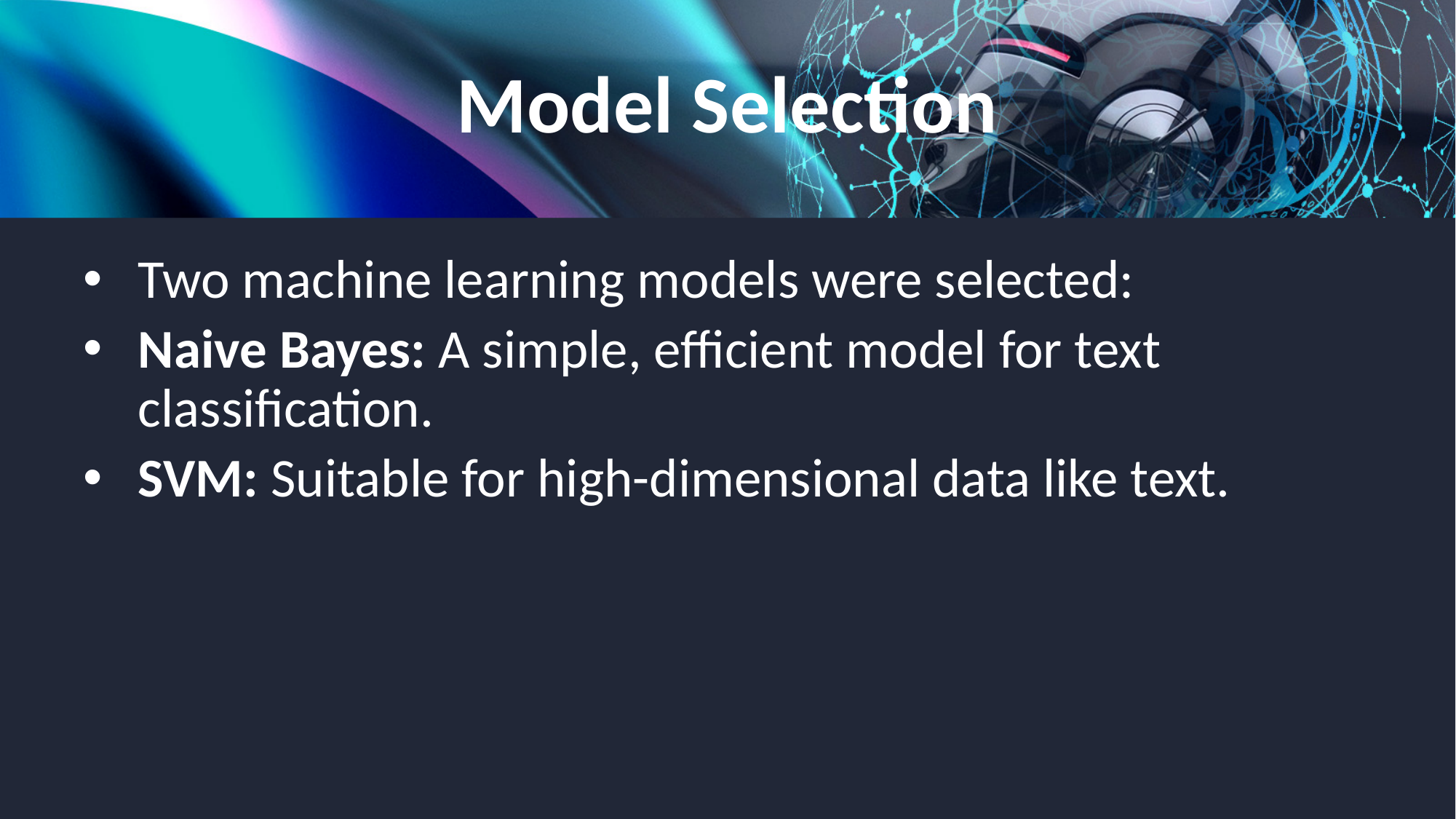

# Model Selection
Two machine learning models were selected:
Naive Bayes: A simple, efficient model for text classification.
SVM: Suitable for high-dimensional data like text.